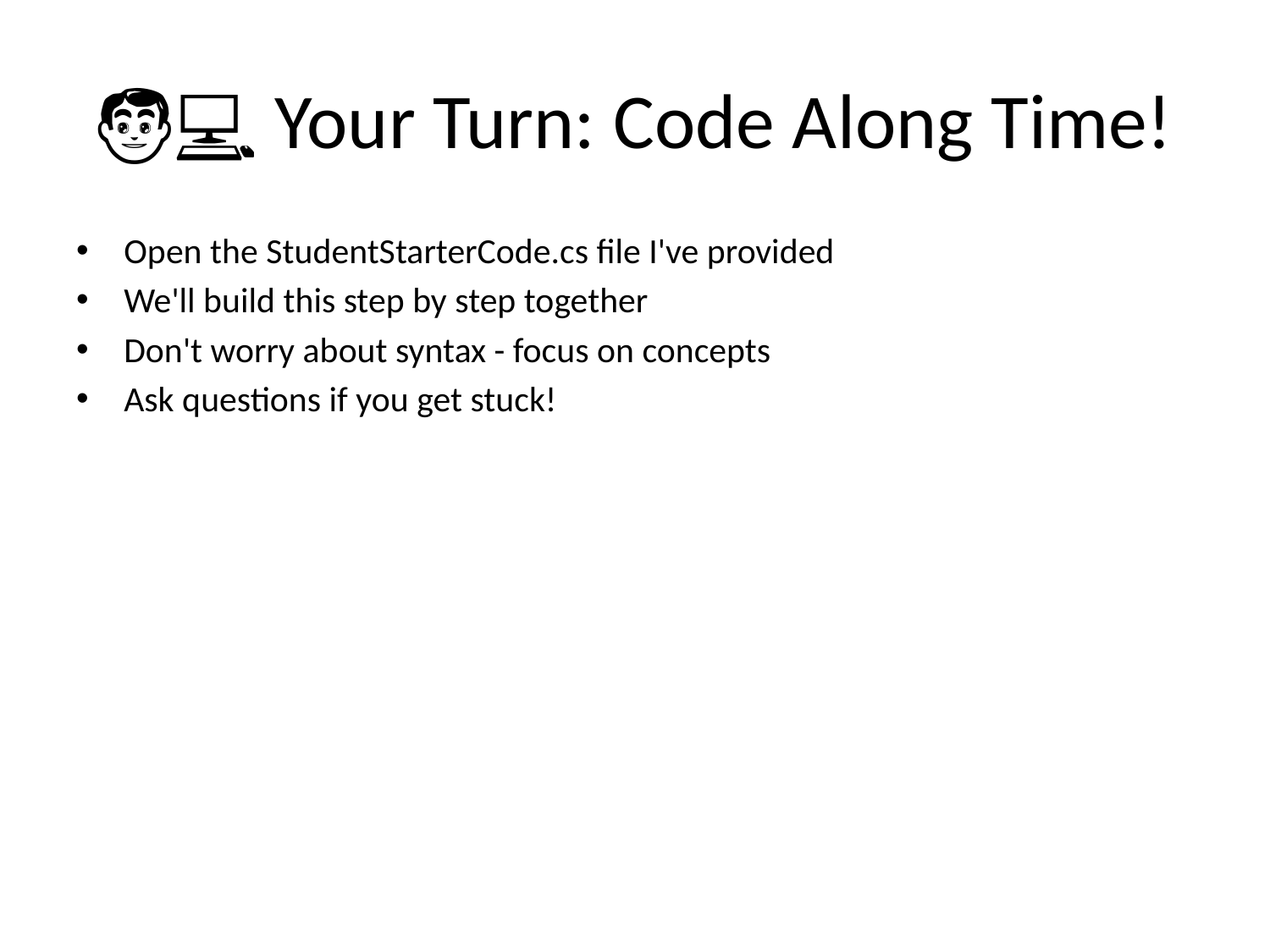

# 👨‍💻 Your Turn: Code Along Time!
Open the StudentStarterCode.cs file I've provided
We'll build this step by step together
Don't worry about syntax - focus on concepts
Ask questions if you get stuck!